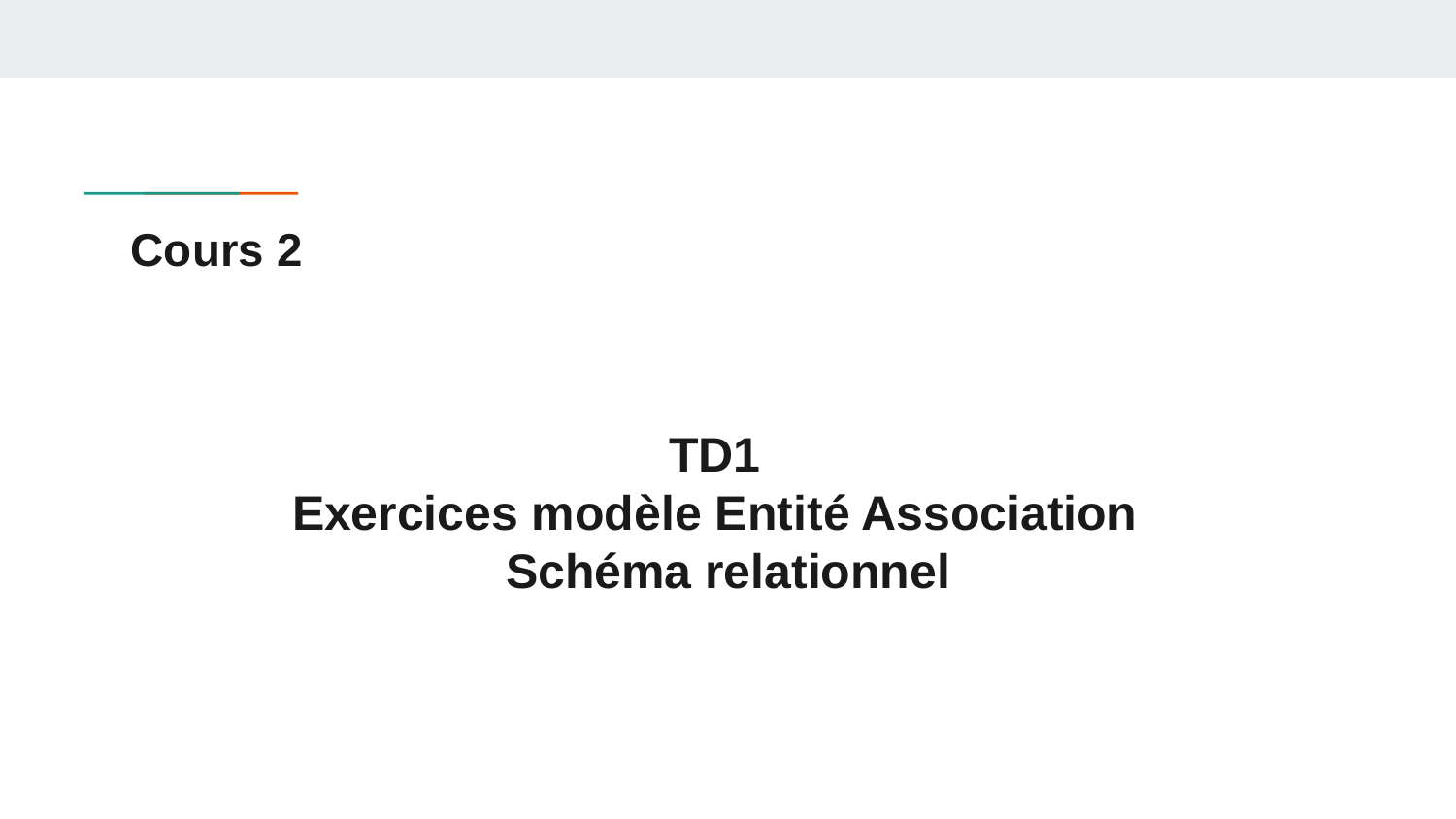

# Cours 2
TD1
Exercices modèle Entité Association
Schéma relationnel